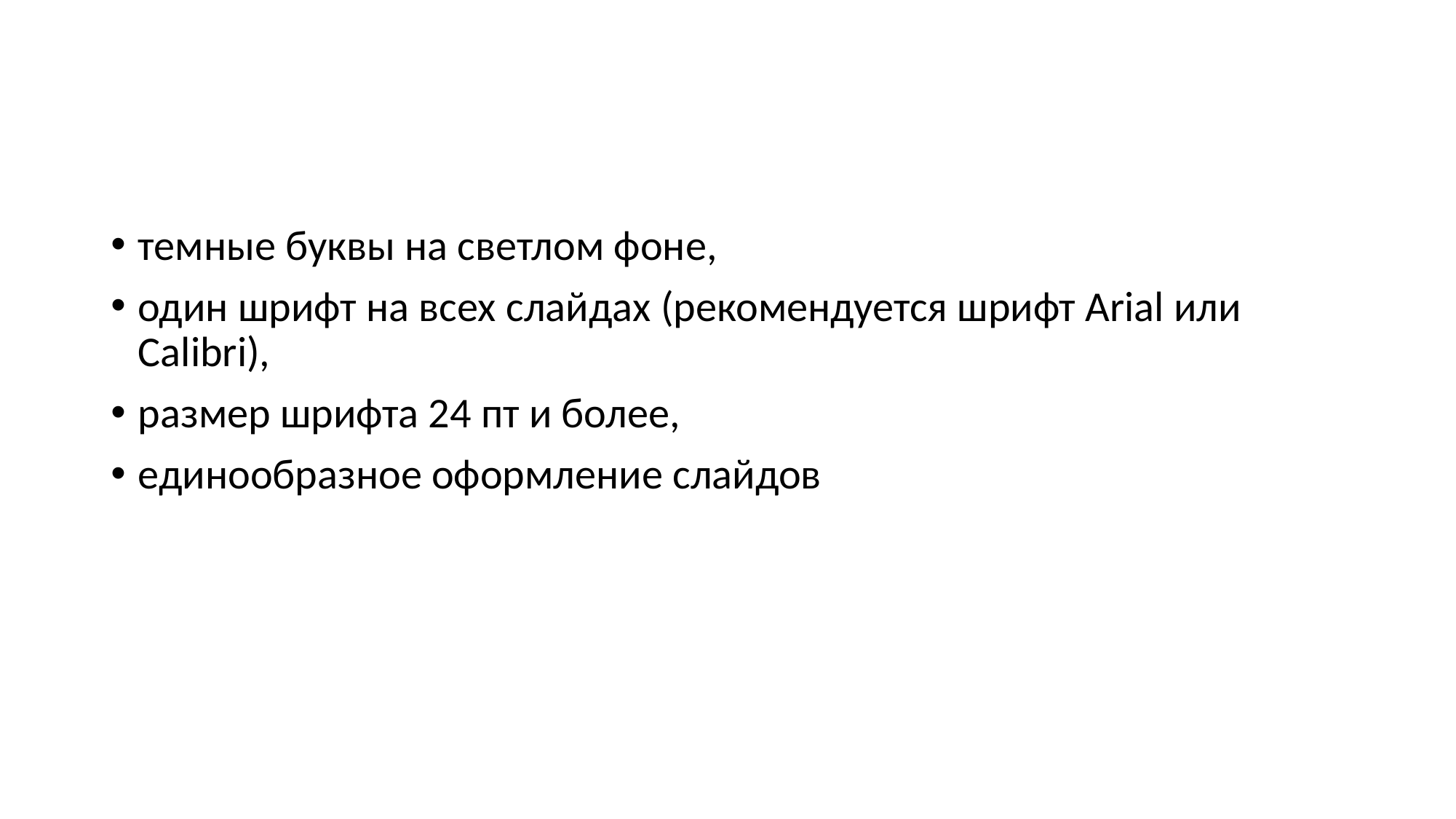

#
темные буквы на светлом фоне,
один шрифт на всех слайдах (рекомендуется шрифт Arial или Calibri),
размер шрифта 24 пт и более,
единообразное оформление слайдов